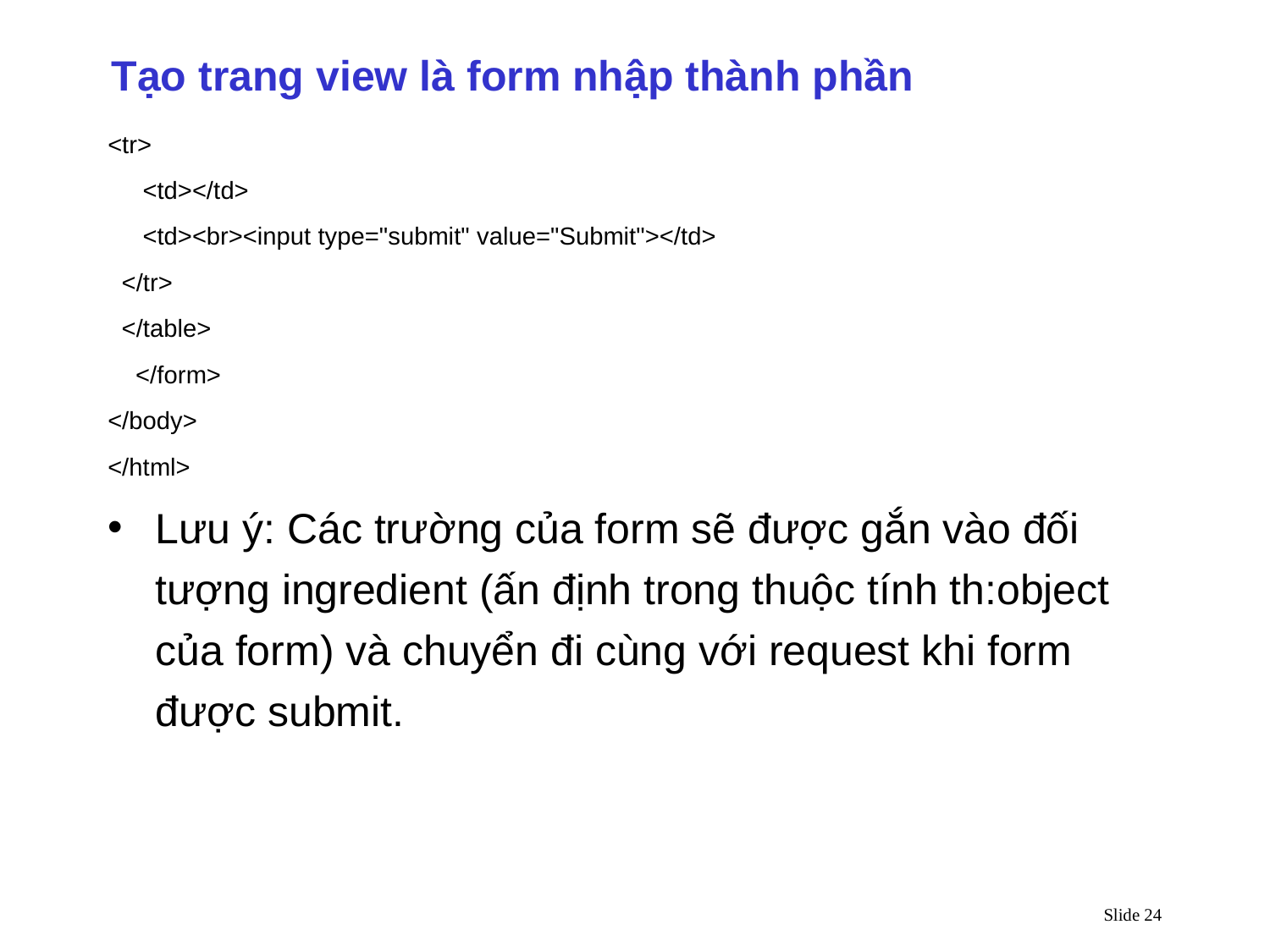

Tạo trang view là form nhập thành phần
<tr>
     <td></td>
     <td><br><input type="submit" value="Submit"></td>
  </tr>
  </table>
    </form>
</body>
</html>
Lưu ý: Các trường của form sẽ được gắn vào đối tượng ingredient (ấn định trong thuộc tính th:object của form) và chuyển đi cùng với request khi form được submit.

Slide 24